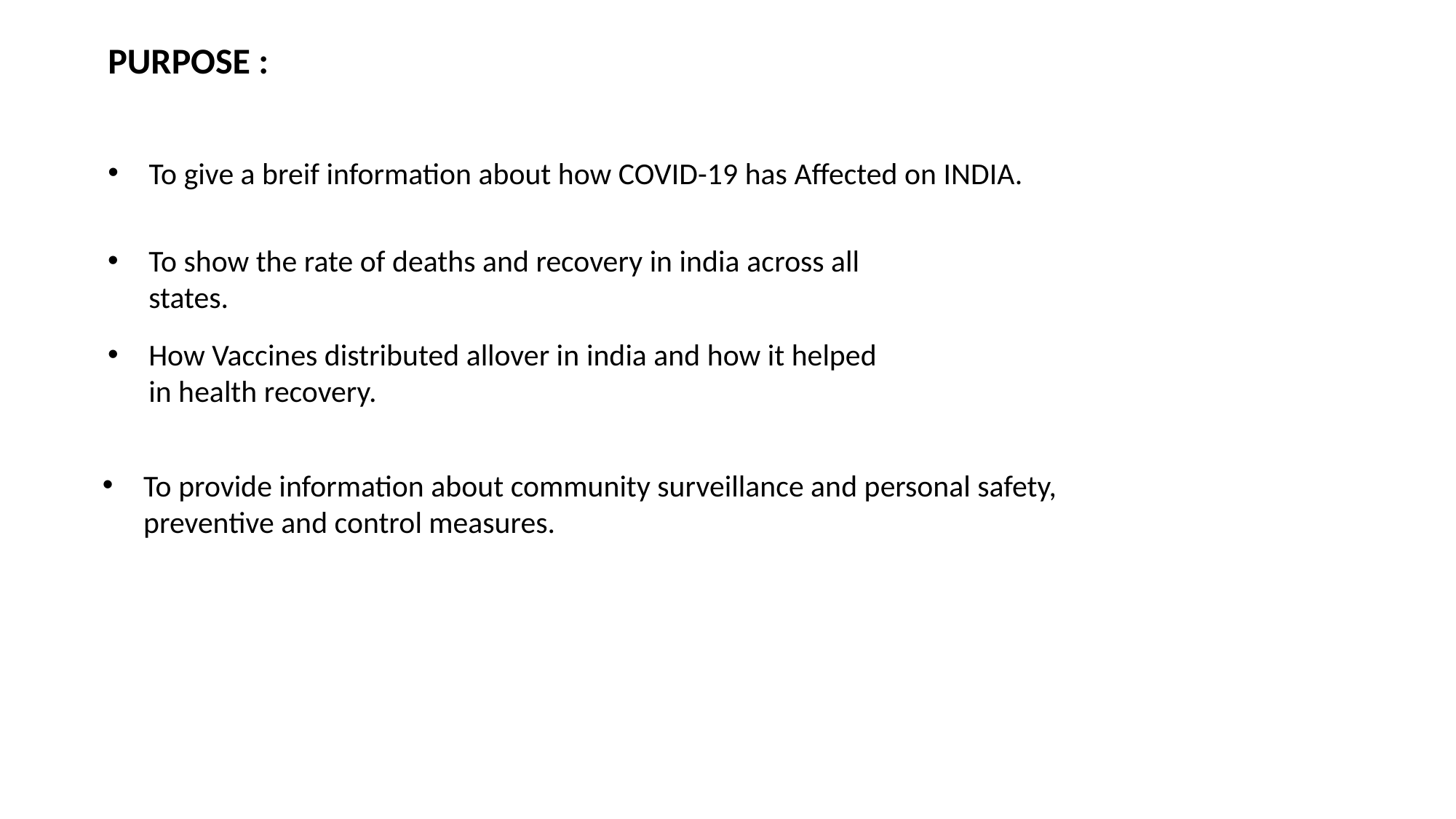

PURPOSE :
To give a breif information about how COVID-19 has Affected on INDIA.
To show the rate of deaths and recovery in india across all states.
How Vaccines distributed allover in india and how it helped in health recovery.

To provide information about community surveillance and personal safety, preventive and control measures.